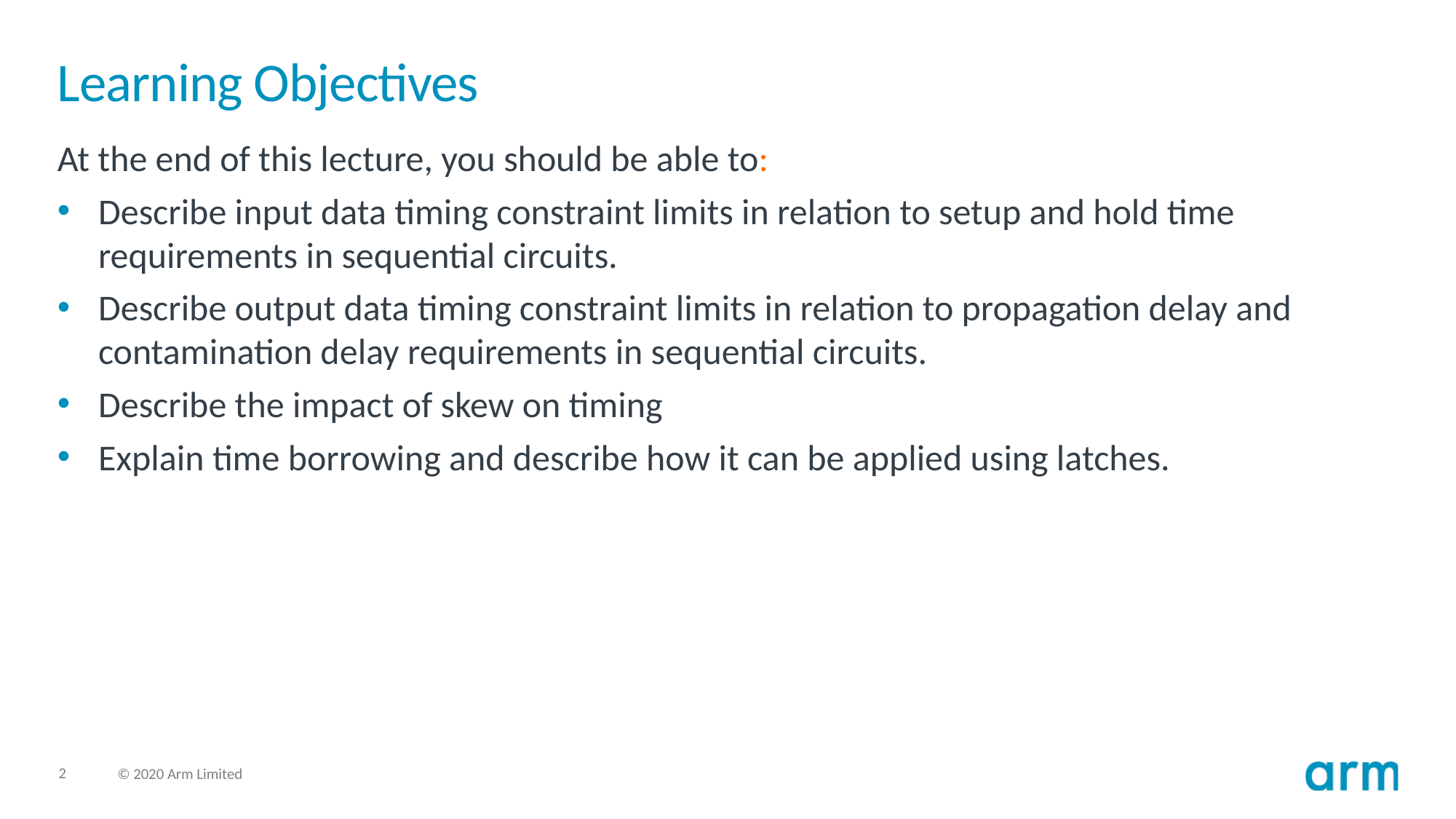

# Learning Objectives
At the end of this lecture, you should be able to:
Describe input data timing constraint limits in relation to setup and hold time requirements in sequential circuits.
Describe output data timing constraint limits in relation to propagation delay and contamination delay requirements in sequential circuits.
Describe the impact of skew on timing
Explain time borrowing and describe how it can be applied using latches.